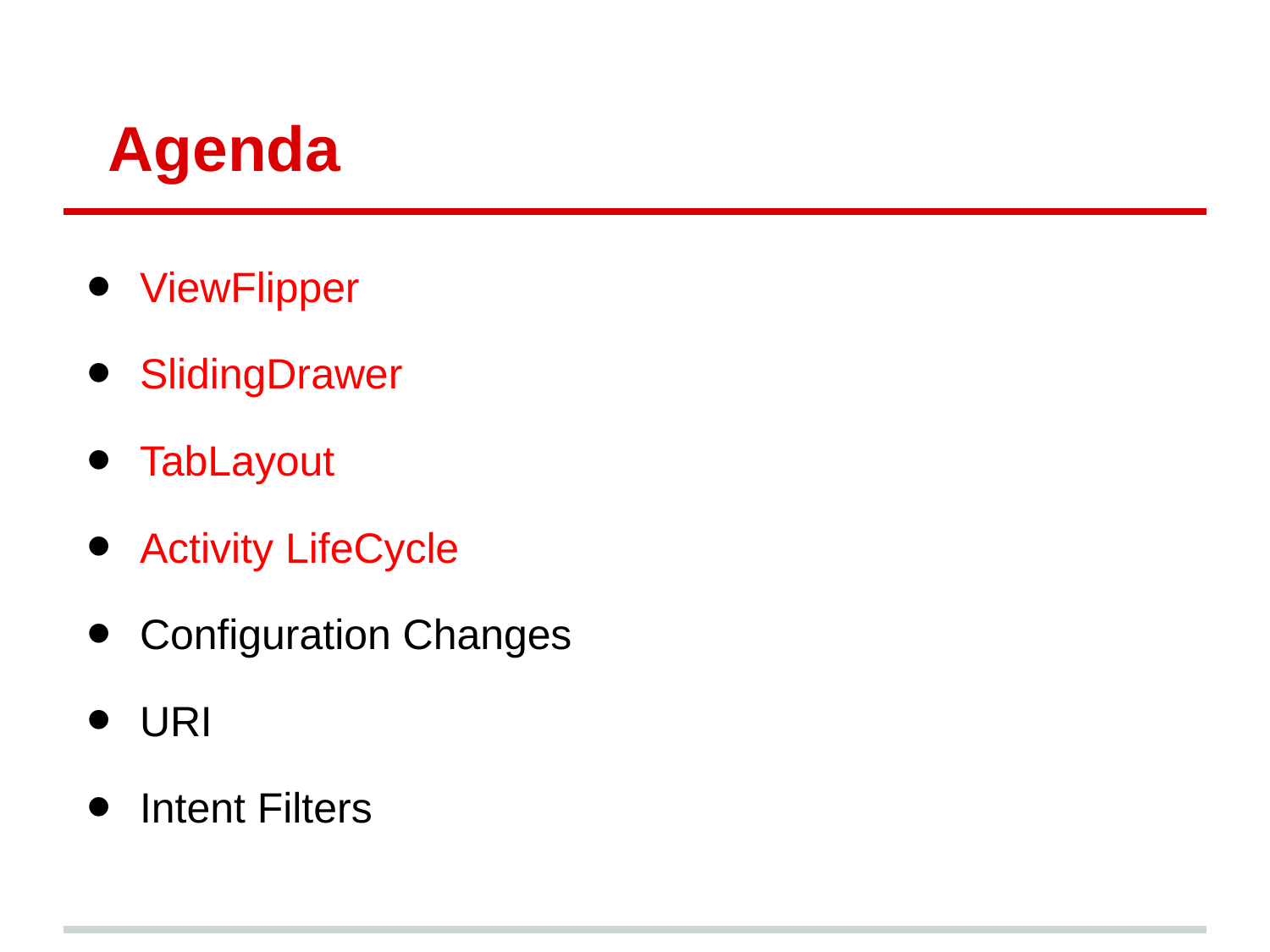

# Agenda
ViewFlipper
SlidingDrawer
TabLayout
Activity LifeCycle
Configuration Changes
URI
Intent Filters